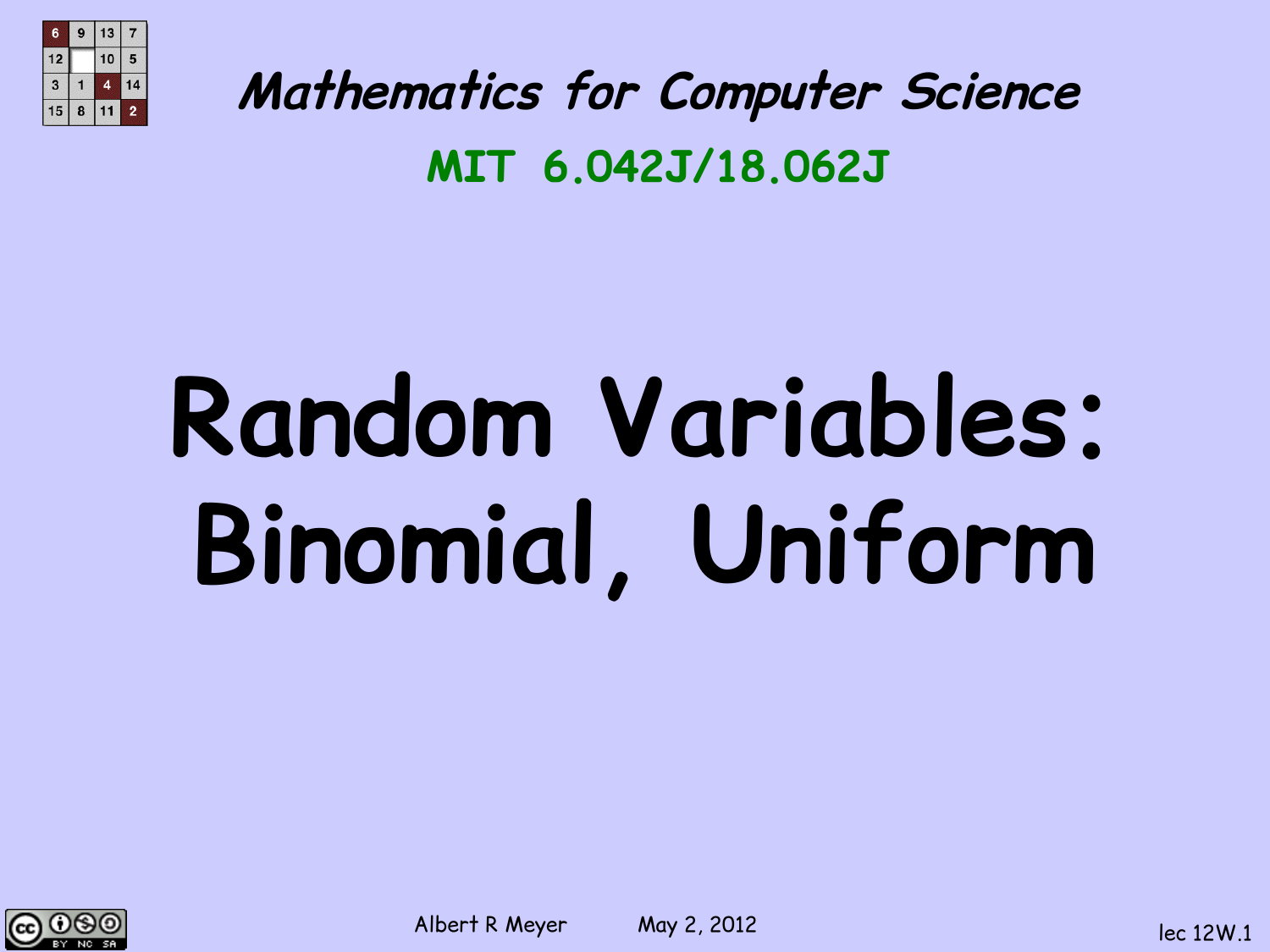

Mathematics for Computer Science
MIT 6.042J/18.062J
Random Variables:
Binomial, Uniform
lec 12W.1